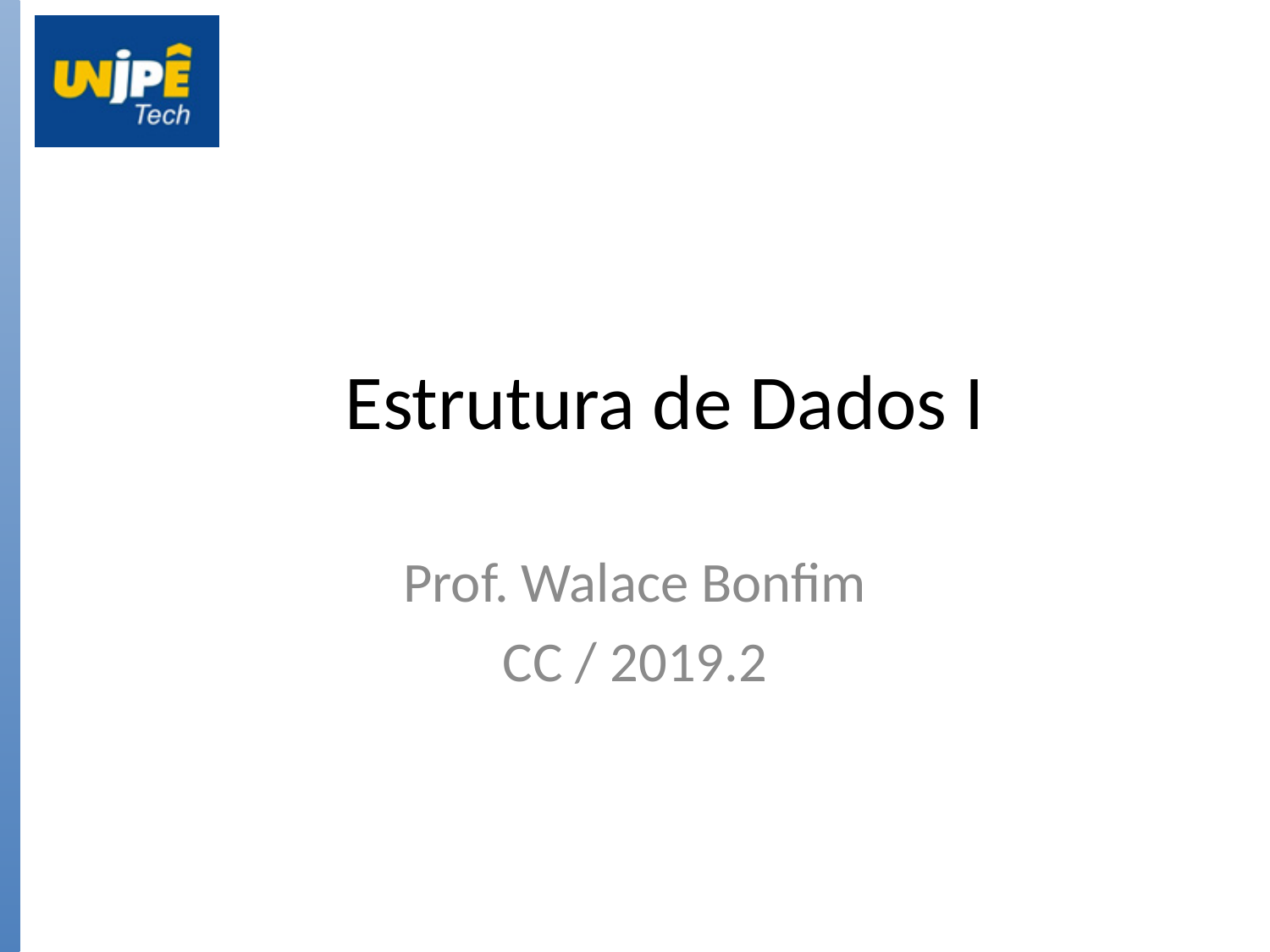

# Estrutura de Dados I
Prof. Walace Bonfim
CC / 2019.2